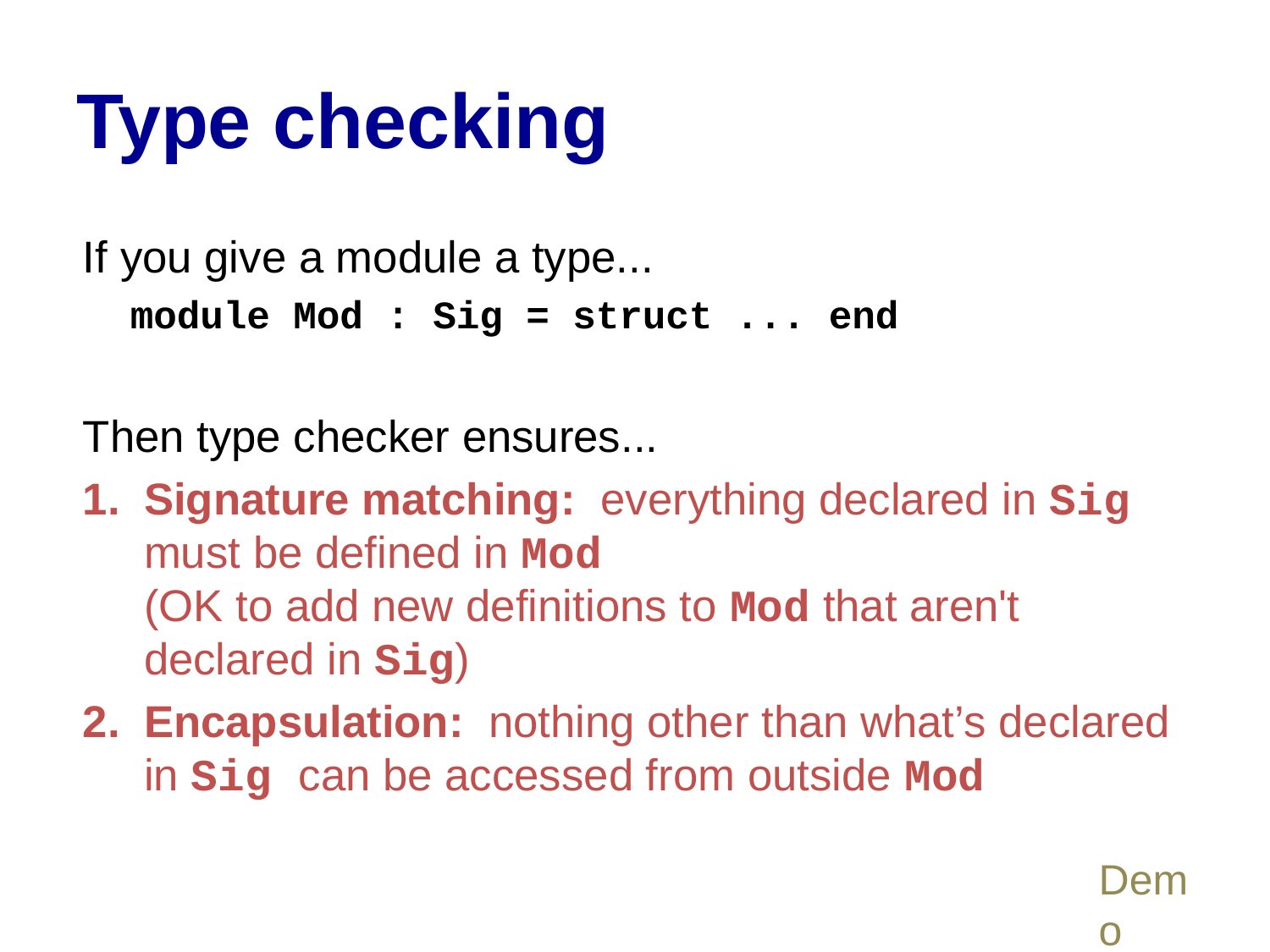

# Type checking
If you give a module a type...
module Mod : Sig = struct ... end

Then type checker ensures...
Signature matching:  everything declared in Sig must be defined in Mod
(OK to add new definitions to Mod that aren't declared in Sig)
Encapsulation:  nothing other than what’s declared in Sig can be accessed from outside Mod

Demo